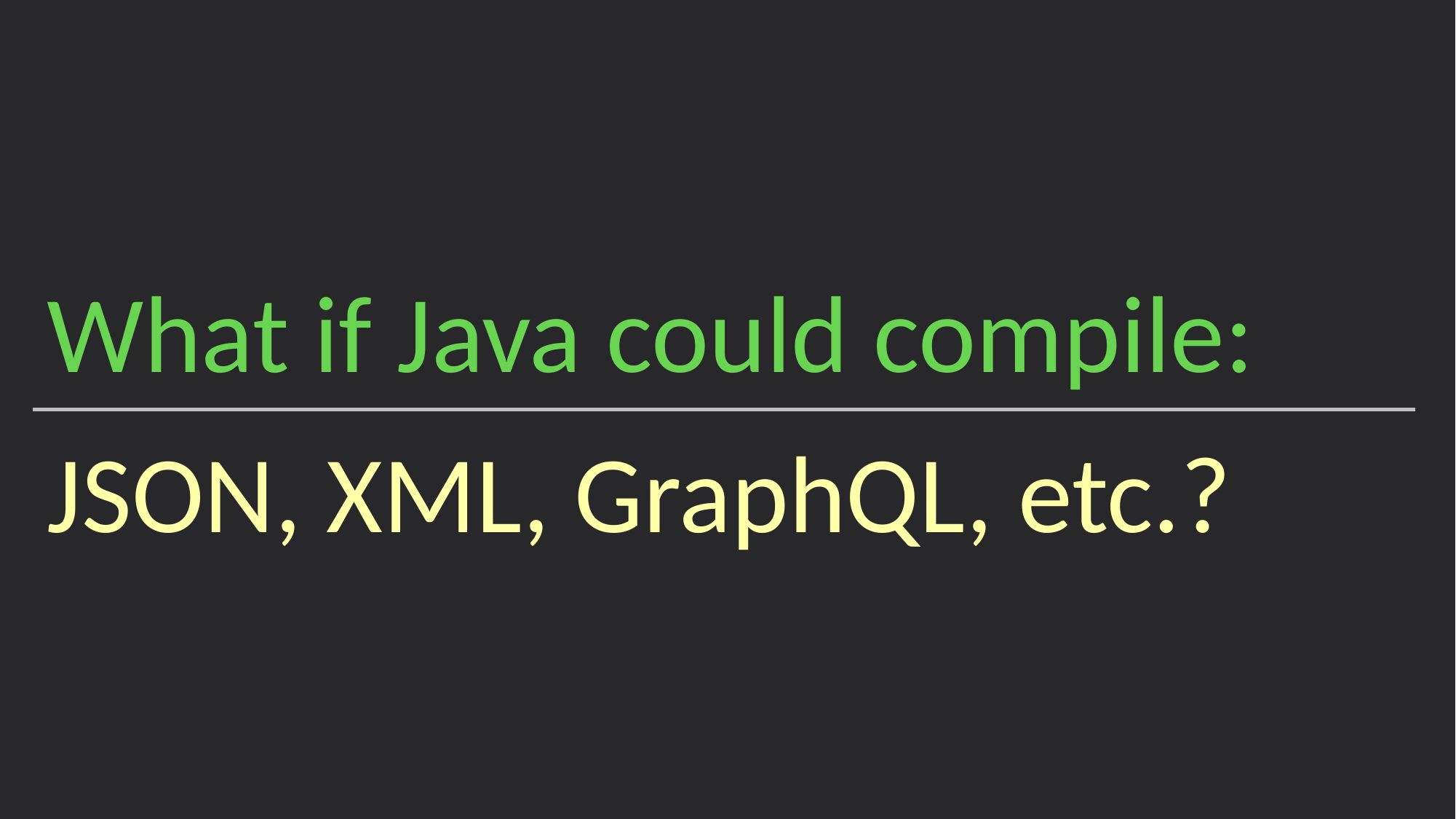

What if Java could compile:
JSON, XML, GraphQL, etc.?